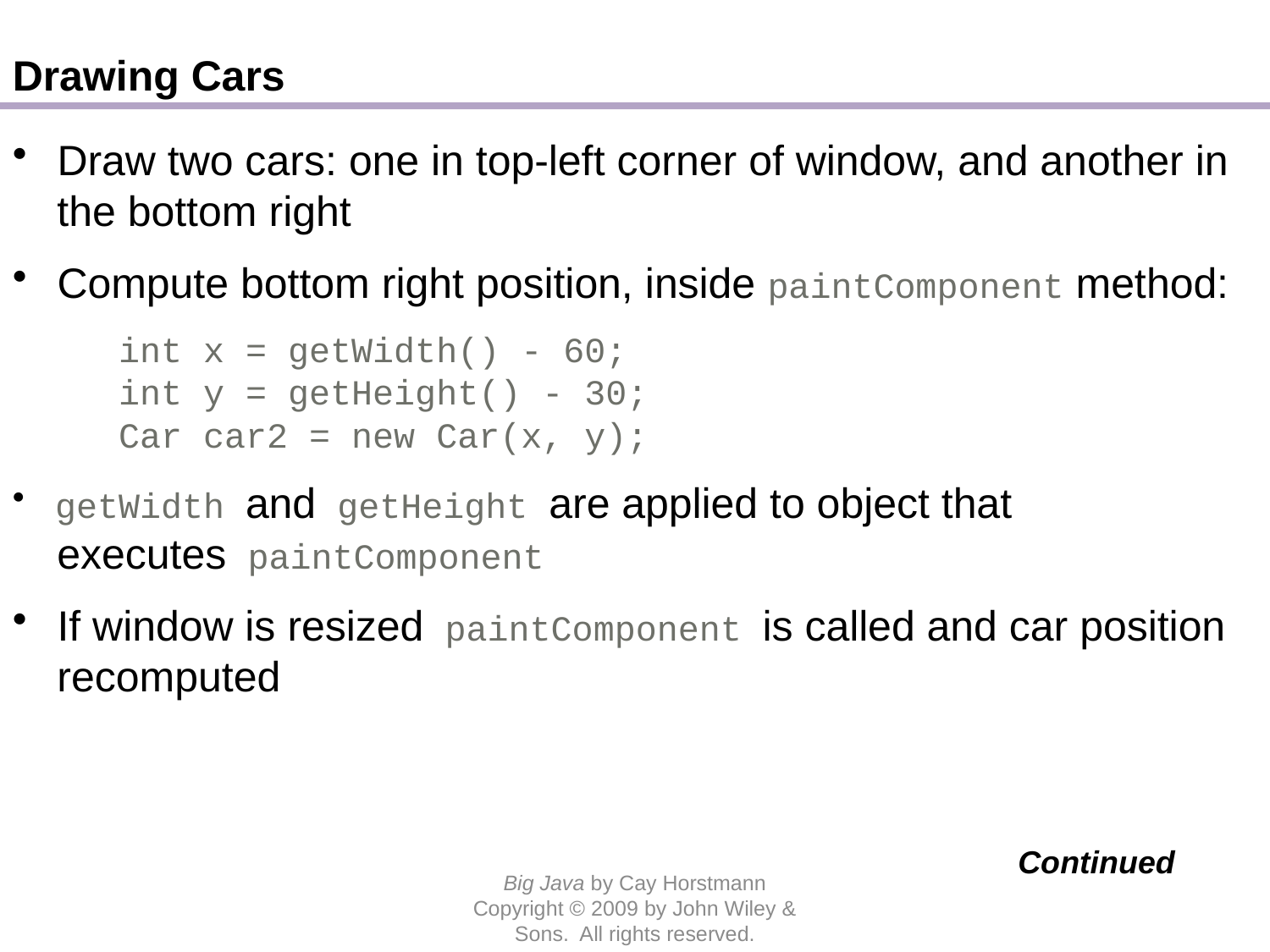

Drawing Cars

 Draw two cars: one in top-left corner of window, and another in
 the bottom right
 Compute bottom right position, inside paintComponent method:
	 int x = getWidth() - 60;
 int y = getHeight() - 30;
	 Car car2 = new Car(x, y);
 getWidth and getHeight are applied to object that
 executes paintComponent
 If window is resized paintComponent is called and car position
 recomputed
Continued
Big Java by Cay Horstmann
Copyright © 2009 by John Wiley & Sons.  All rights reserved.